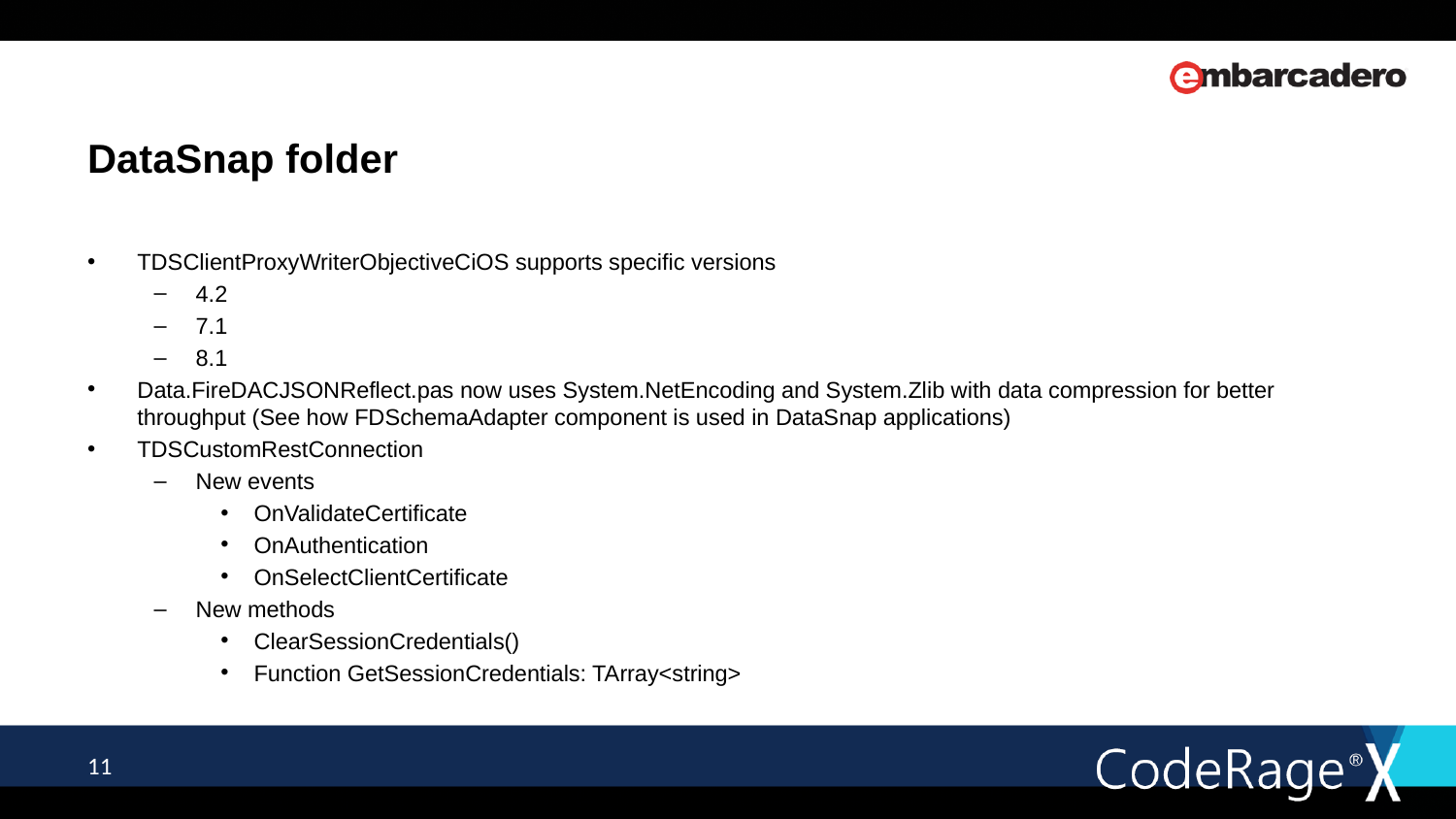

# DataSnap folder
TDSClientProxyWriterObjectiveCiOS supports specific versions
4.2
7.1
8.1
Data.FireDACJSONReflect.pas now uses System.NetEncoding and System.Zlib with data compression for better throughput (See how FDSchemaAdapter component is used in DataSnap applications)
TDSCustomRestConnection
New events
OnValidateCertificate
OnAuthentication
OnSelectClientCertificate
New methods
ClearSessionCredentials()
Function GetSessionCredentials: TArray<string>
11